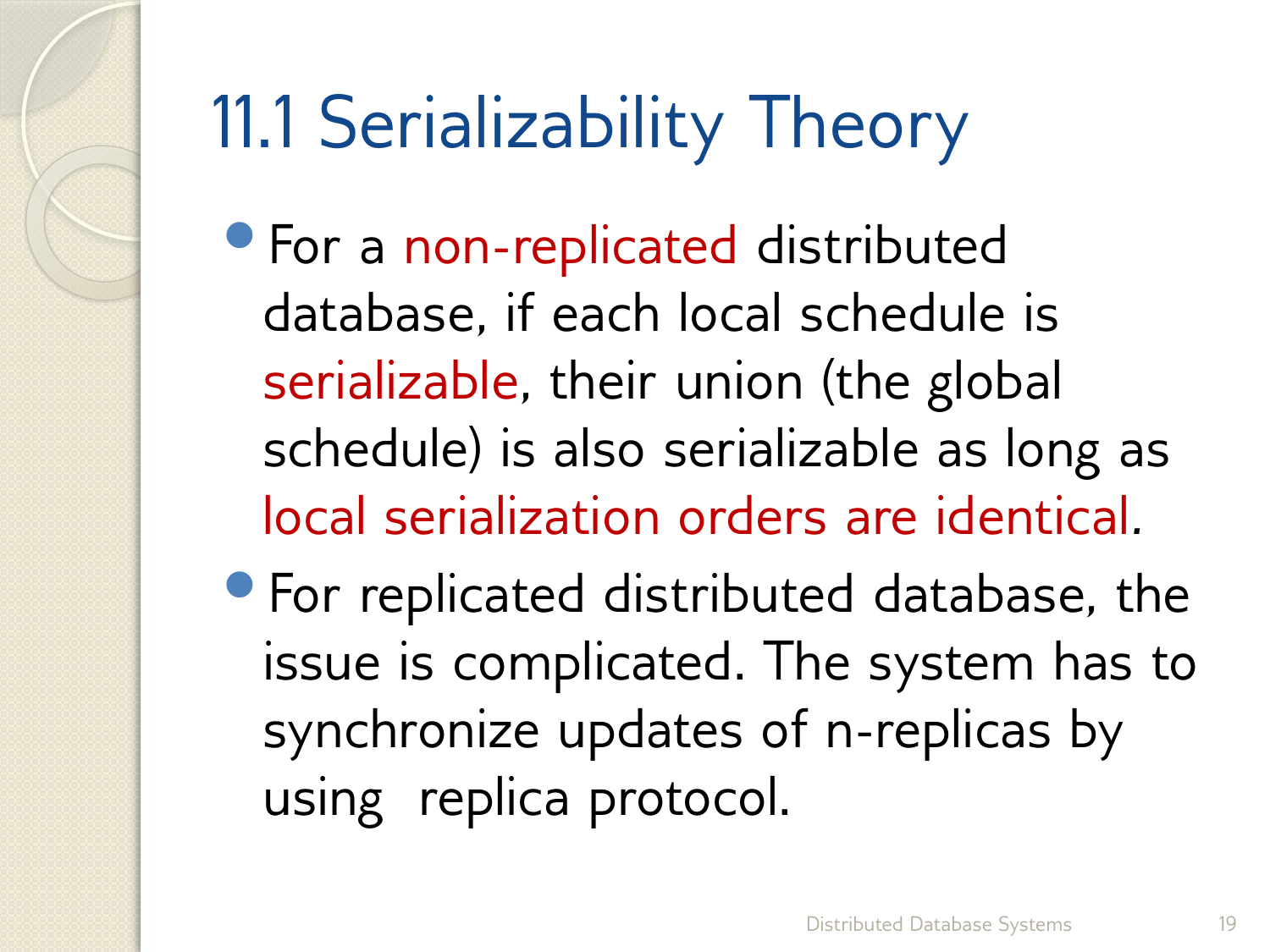

# 11.1 Serializability Theory
For a non-replicated distributed database, if each local schedule is serializable, their union (the global schedule) is also serializable as long as local serialization orders are identical.
For replicated distributed database, the issue is complicated. The system has to synchronize updates of n-replicas by using  replica protocol.
Distributed Database Systems
19